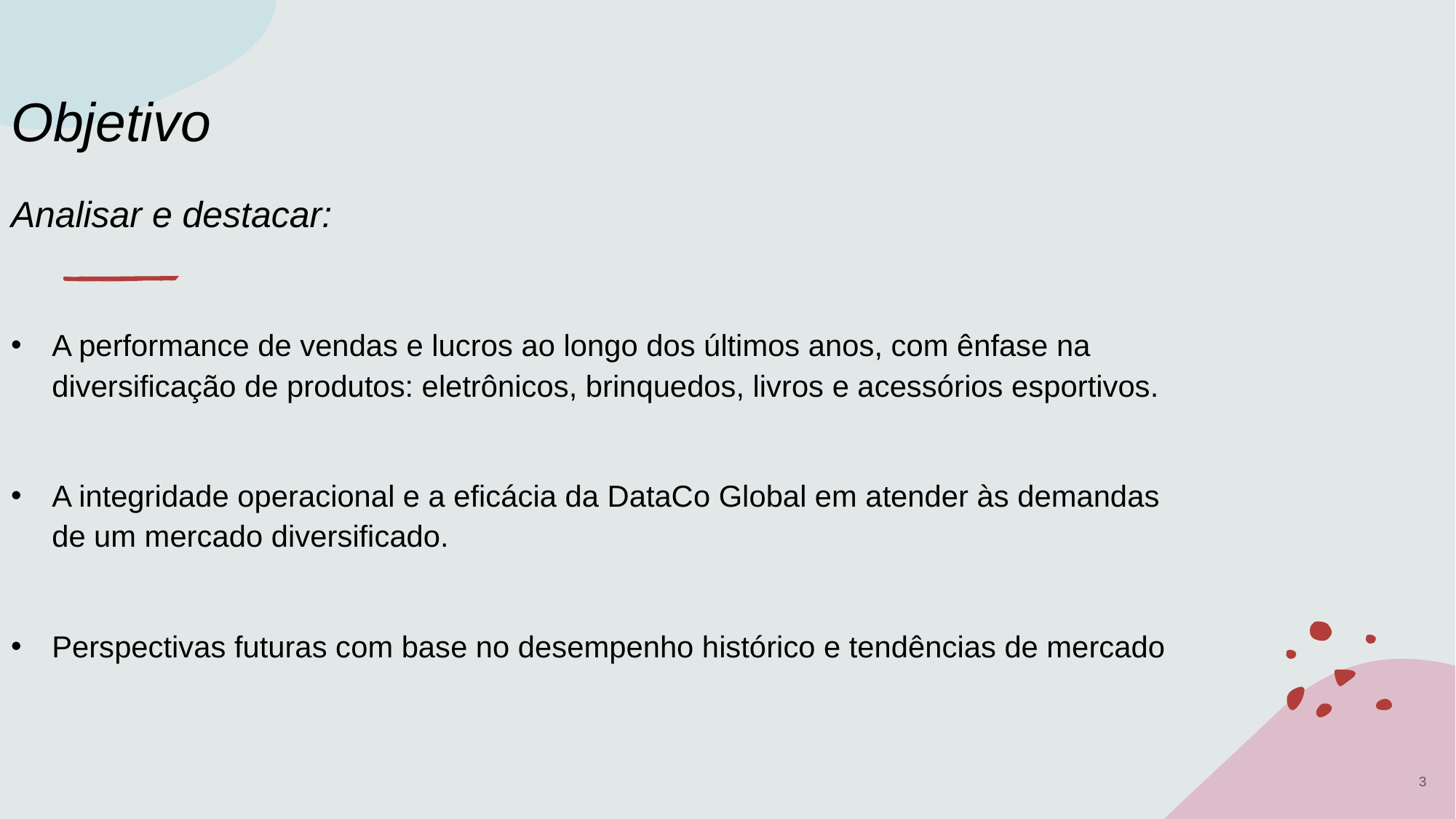

# Objetivo
Analisar e destacar:
A performance de vendas e lucros ao longo dos últimos anos, com ênfase na diversificação de produtos: eletrônicos, brinquedos, livros e acessórios esportivos.

A integridade operacional e a eficácia da DataCo Global em atender às demandas de um mercado diversificado.

Perspectivas futuras com base no desempenho histórico e tendências de mercado
3